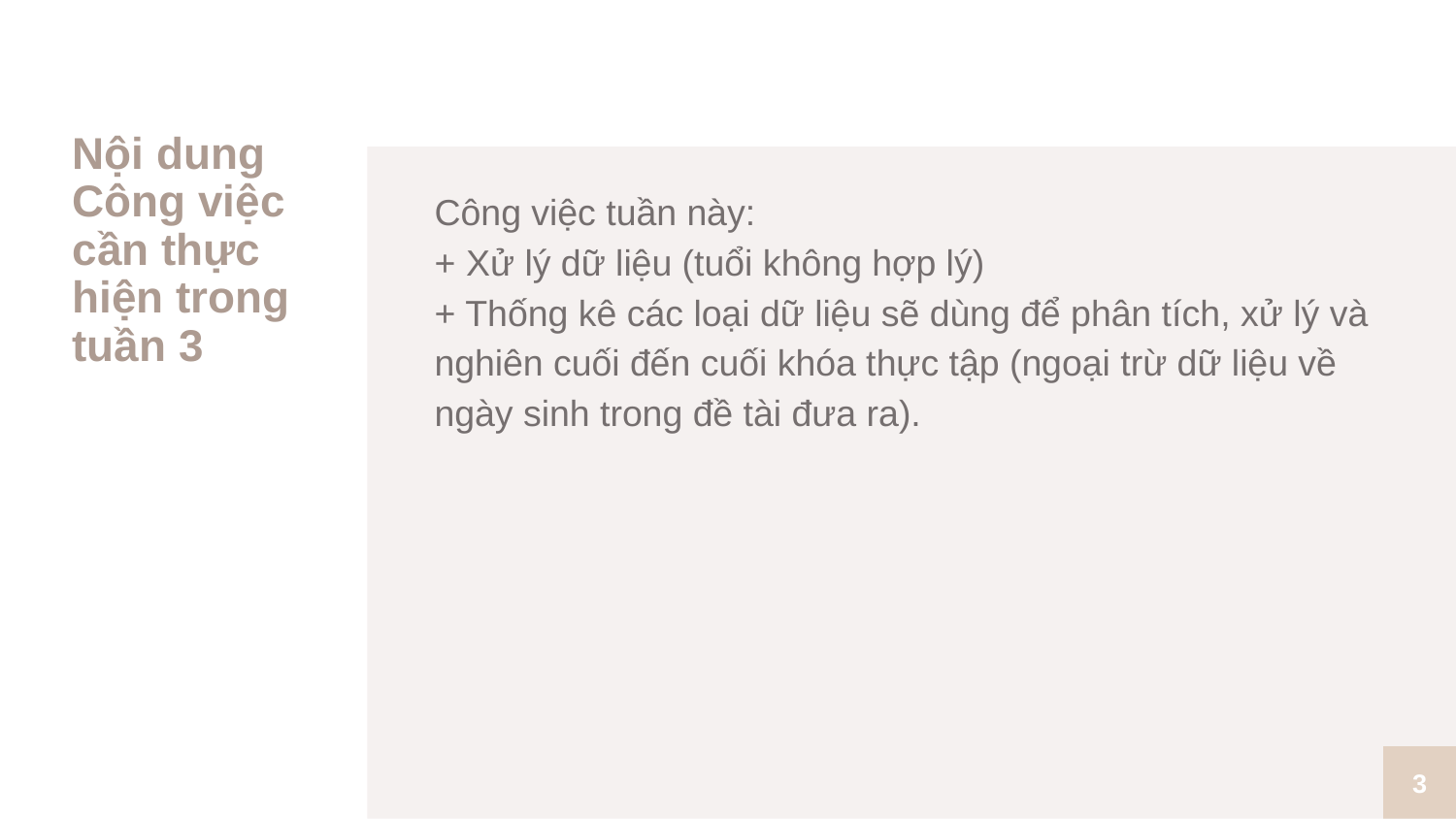

# Nội dung Công việc cần thực hiện trong tuần 3
Công việc tuần này:
+ Xử lý dữ liệu (tuổi không hợp lý)
+ Thống kê các loại dữ liệu sẽ dùng để phân tích, xử lý và nghiên cuối đến cuối khóa thực tập (ngoại trừ dữ liệu về ngày sinh trong đề tài đưa ra).
3